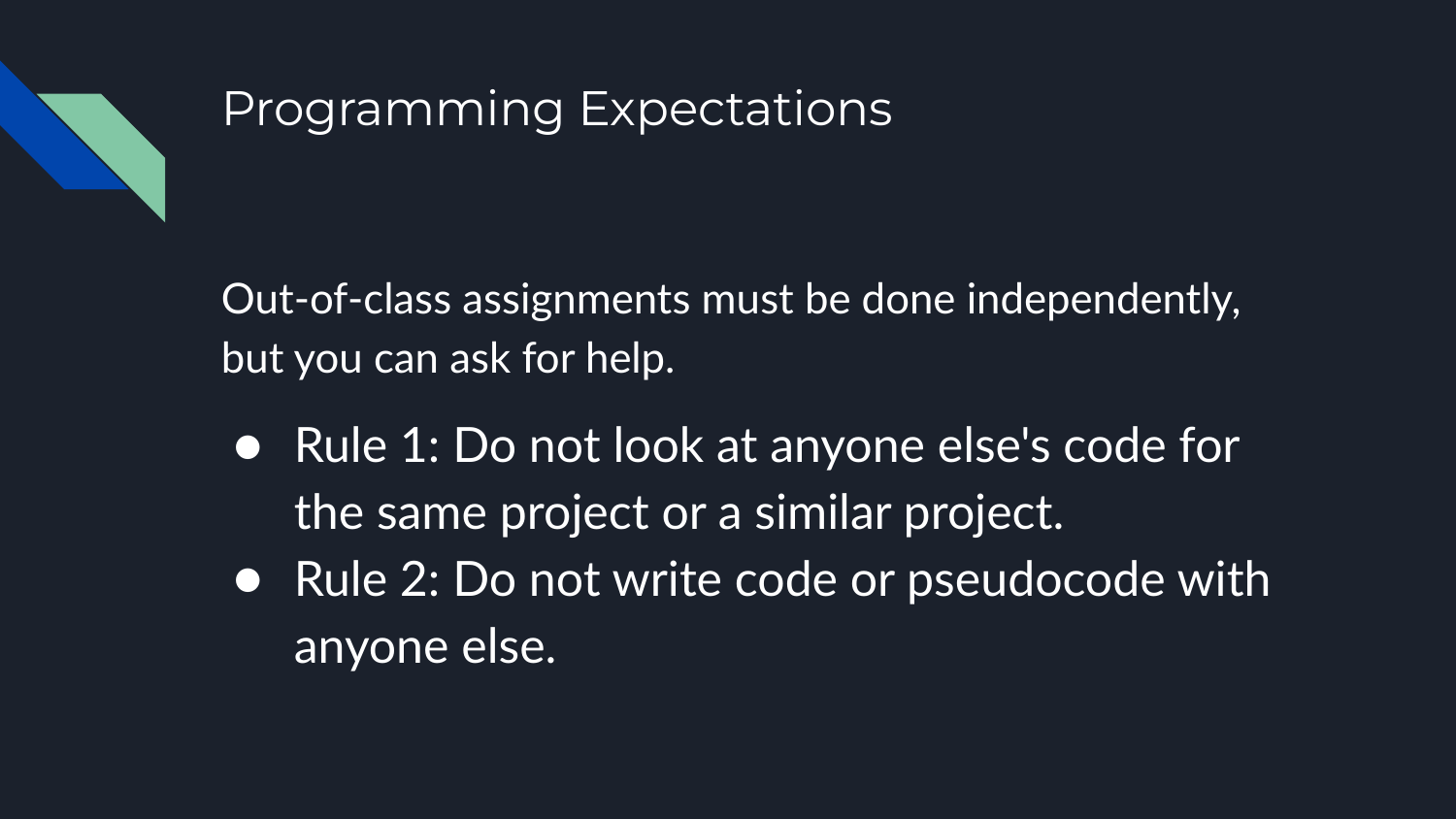

# Programming Expectations
Out-of-class assignments must be done independently, but you can ask for help.
Rule 1: Do not look at anyone else's code for the same project or a similar project.
Rule 2: Do not write code or pseudocode with anyone else.